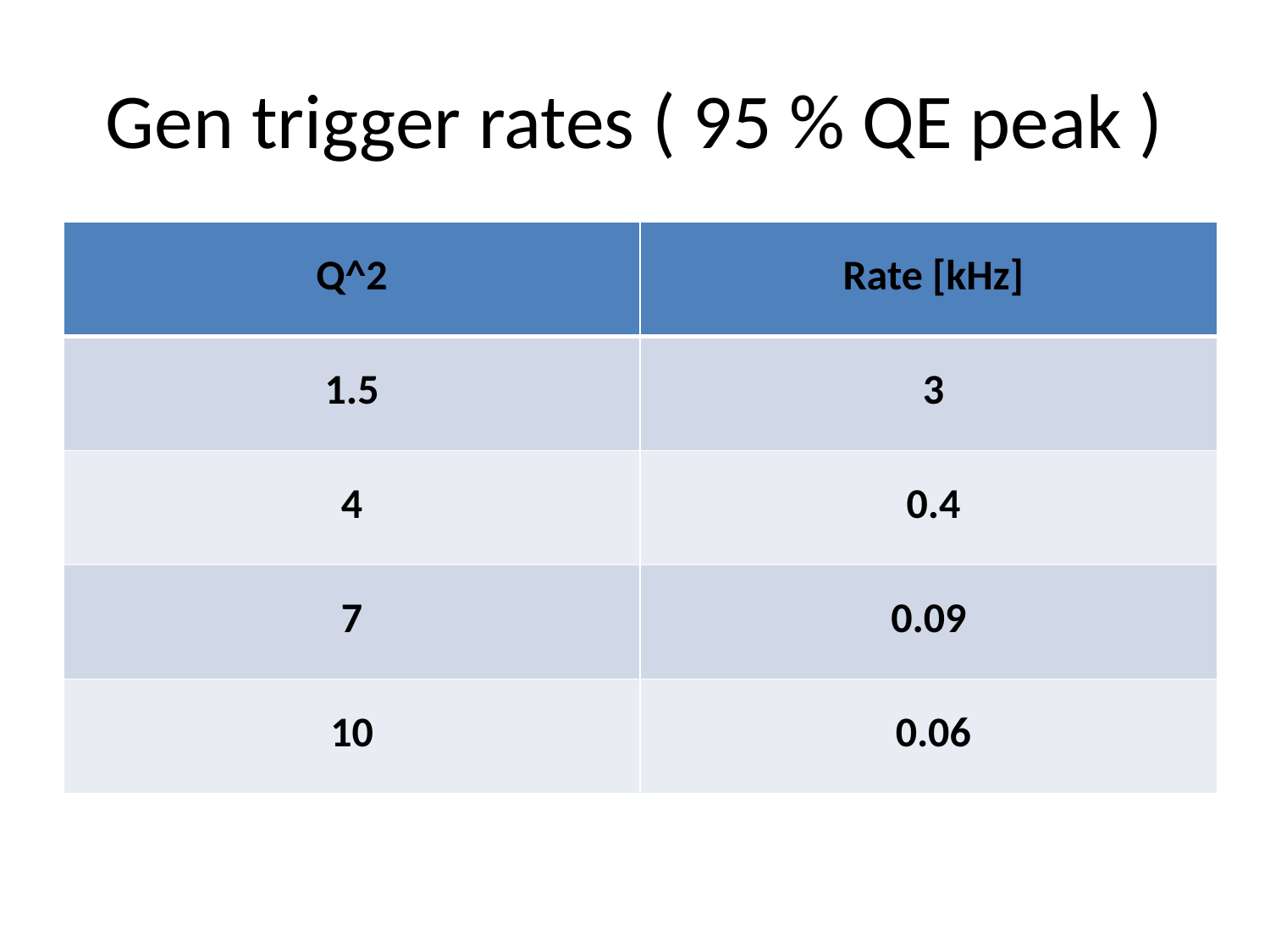

# Gen trigger rates ( 95 % QE peak )
| Q^2 | Rate [kHz] |
| --- | --- |
| 1.5 | 3 |
| 4 | 0.4 |
| 7 | 0.09 |
| 10 | 0.06 |